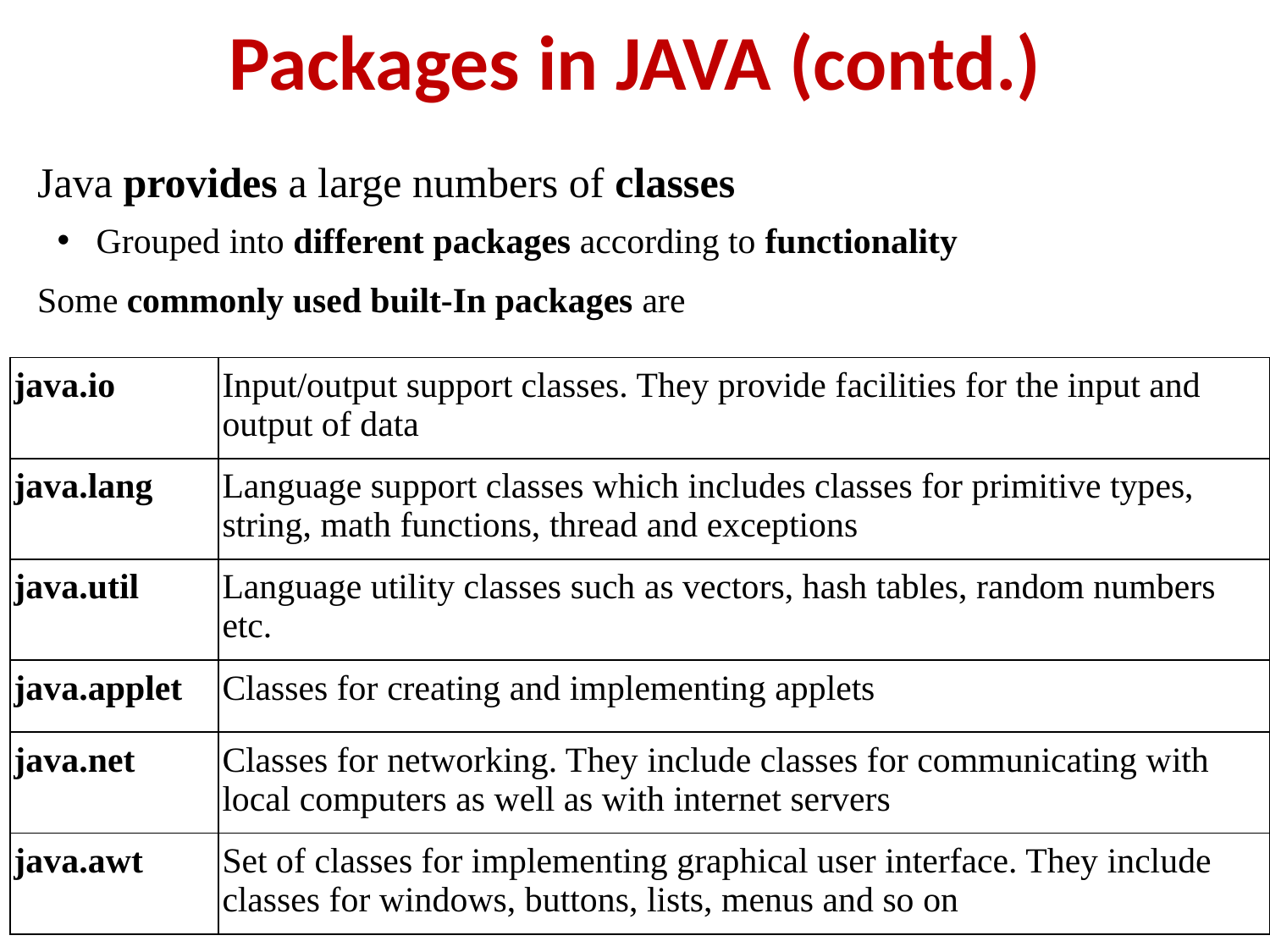

# Packages in JAVA (contd.)
Java provides a large numbers of classes

 Grouped into different packages according to functionality

Some commonly used built-In packages are
| java.io | Input/output support classes. They provide facilities for the input and output of data |
| --- | --- |
| java.lang | Language support classes which includes classes for primitive types, string, math functions, thread and exceptions |
| java.util | Language utility classes such as vectors, hash tables, random numbers etc. |
| java.applet | Classes for creating and implementing applets |
| java.net | Classes for networking. They include classes for communicating with local computers as well as with internet servers |
| java.awt | Set of classes for implementing graphical user interface. They include classes for windows, buttons, lists, menus and so on |
26